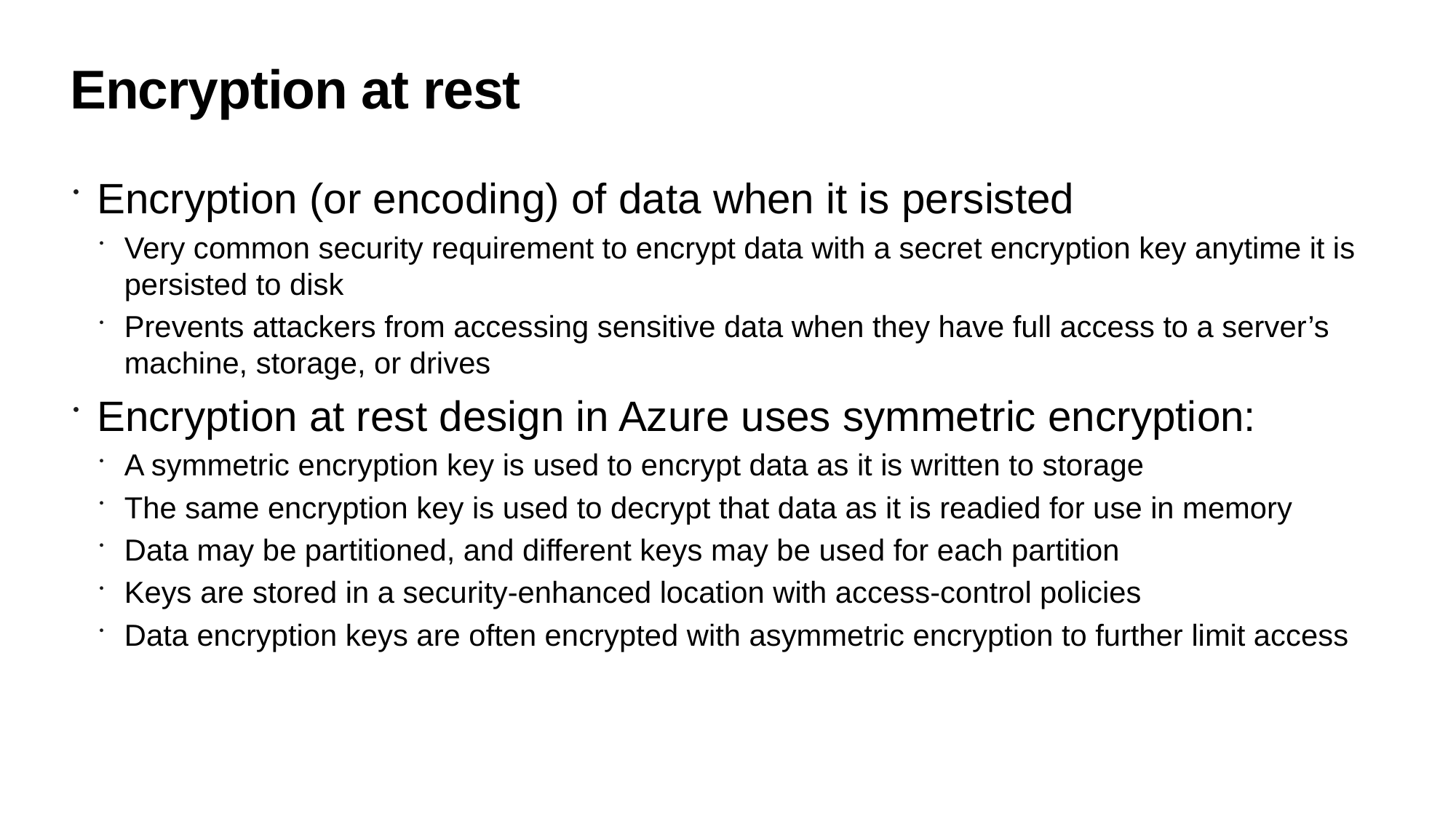

# Encryption at rest
Encryption (or encoding) of data when it is persisted
Very common security requirement to encrypt data with a secret encryption key anytime it is persisted to disk
Prevents attackers from accessing sensitive data when they have full access to a server’s machine, storage, or drives
Encryption at rest design in Azure uses symmetric encryption:
A symmetric encryption key is used to encrypt data as it is written to storage
The same encryption key is used to decrypt that data as it is readied for use in memory
Data may be partitioned, and different keys may be used for each partition
Keys are stored in a security-enhanced location with access-control policies
Data encryption keys are often encrypted with asymmetric encryption to further limit access